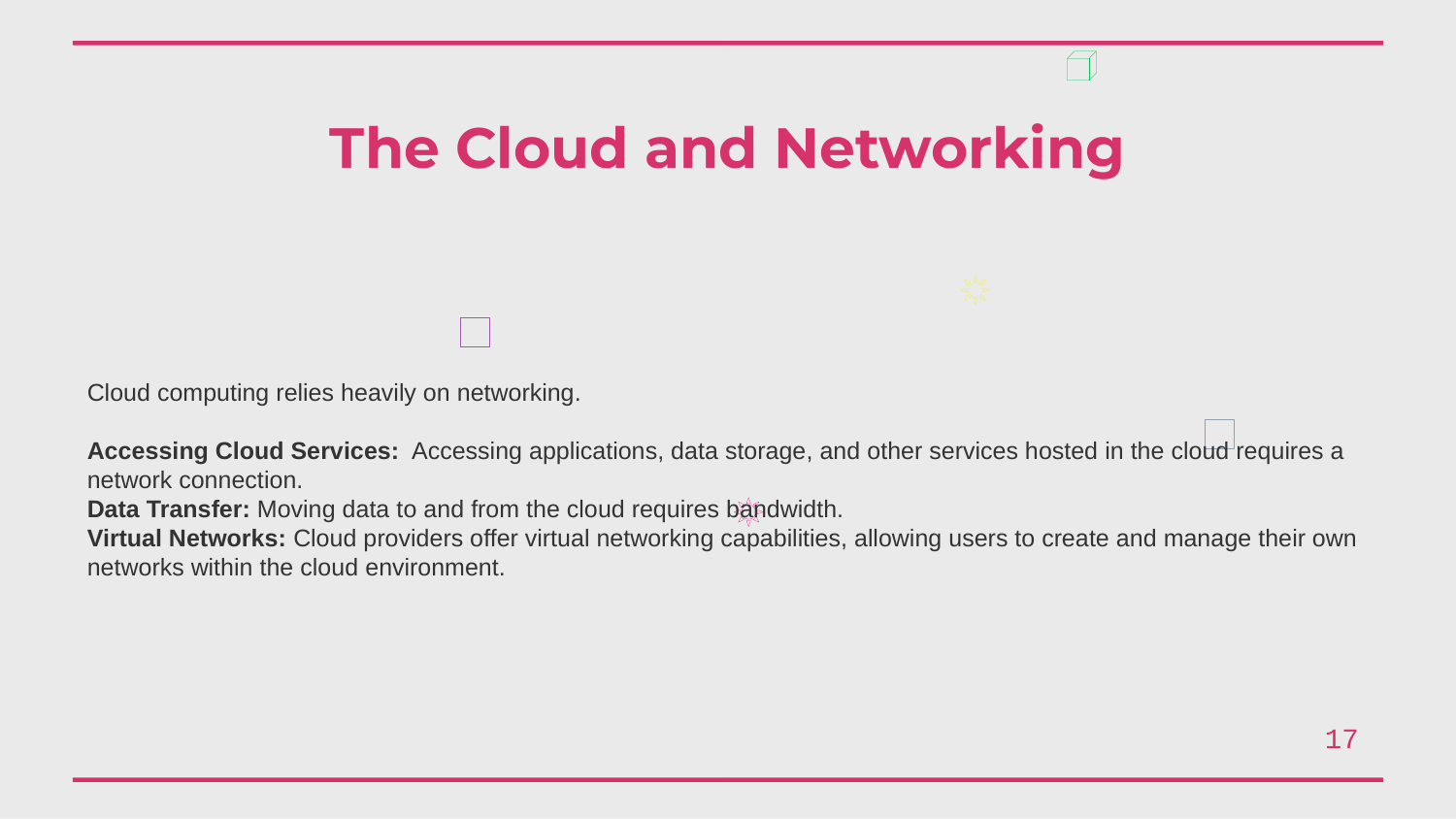

The Cloud and Networking
Cloud computing relies heavily on networking.

Accessing Cloud Services:  Accessing applications, data storage, and other services hosted in the cloud requires a network connection.
Data Transfer: Moving data to and from the cloud requires bandwidth.
Virtual Networks: Cloud providers offer virtual networking capabilities, allowing users to create and manage their own networks within the cloud environment.

17